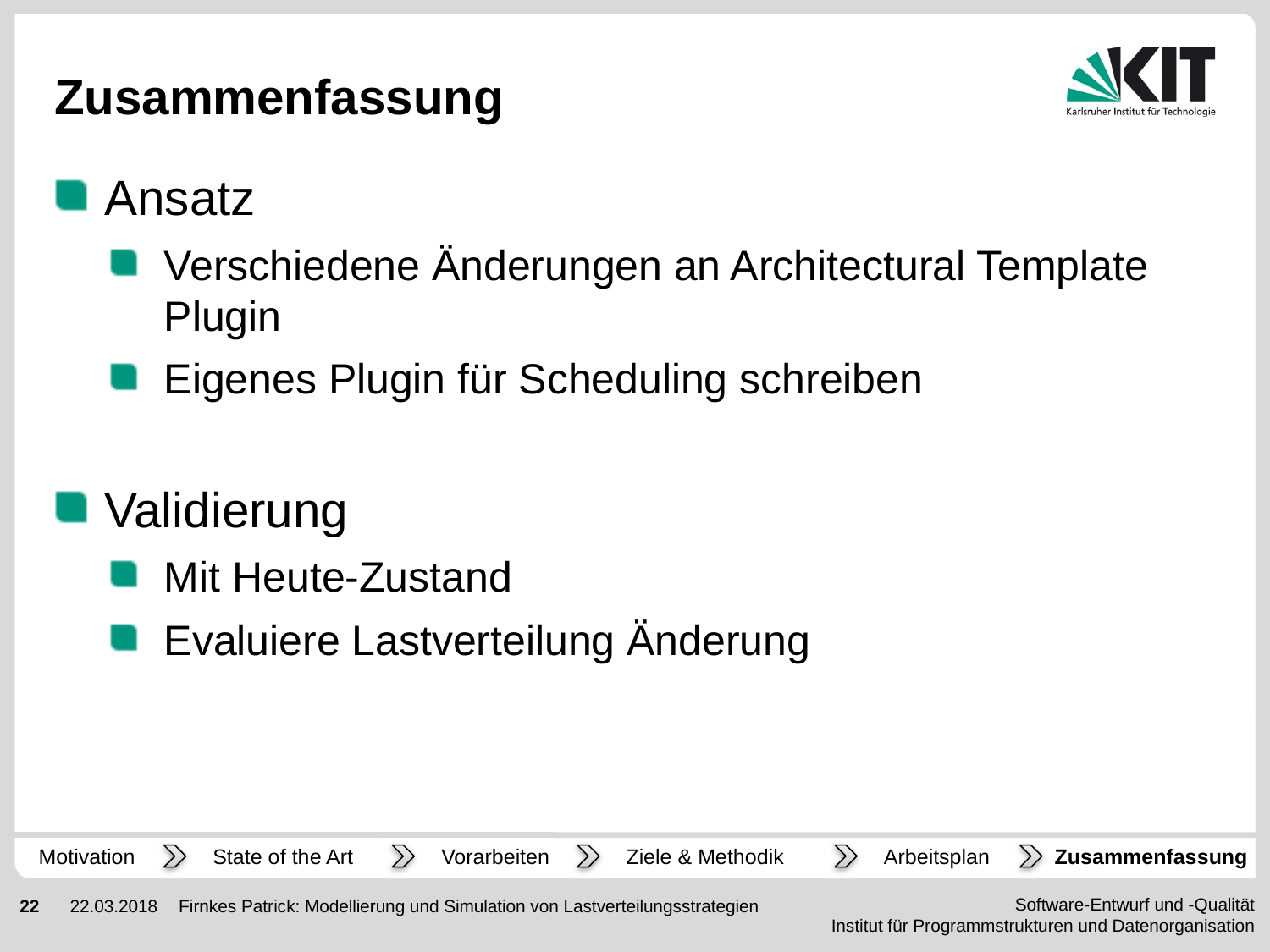

# Zusammenfassung
Ansatz
Verschiedene Änderungen an Architectural Template Plugin
Eigenes Plugin für Scheduling schreiben

Validierung
Mit Heute-Zustand
Evaluiere Lastverteilung Änderung
Motivation
State of the Art
Vorarbeiten
Ziele & Methodik
Arbeitsplan
Zusammenfassung

Firnkes Patrick: Modellierung und Simulation von Lastverteilungsstrategien